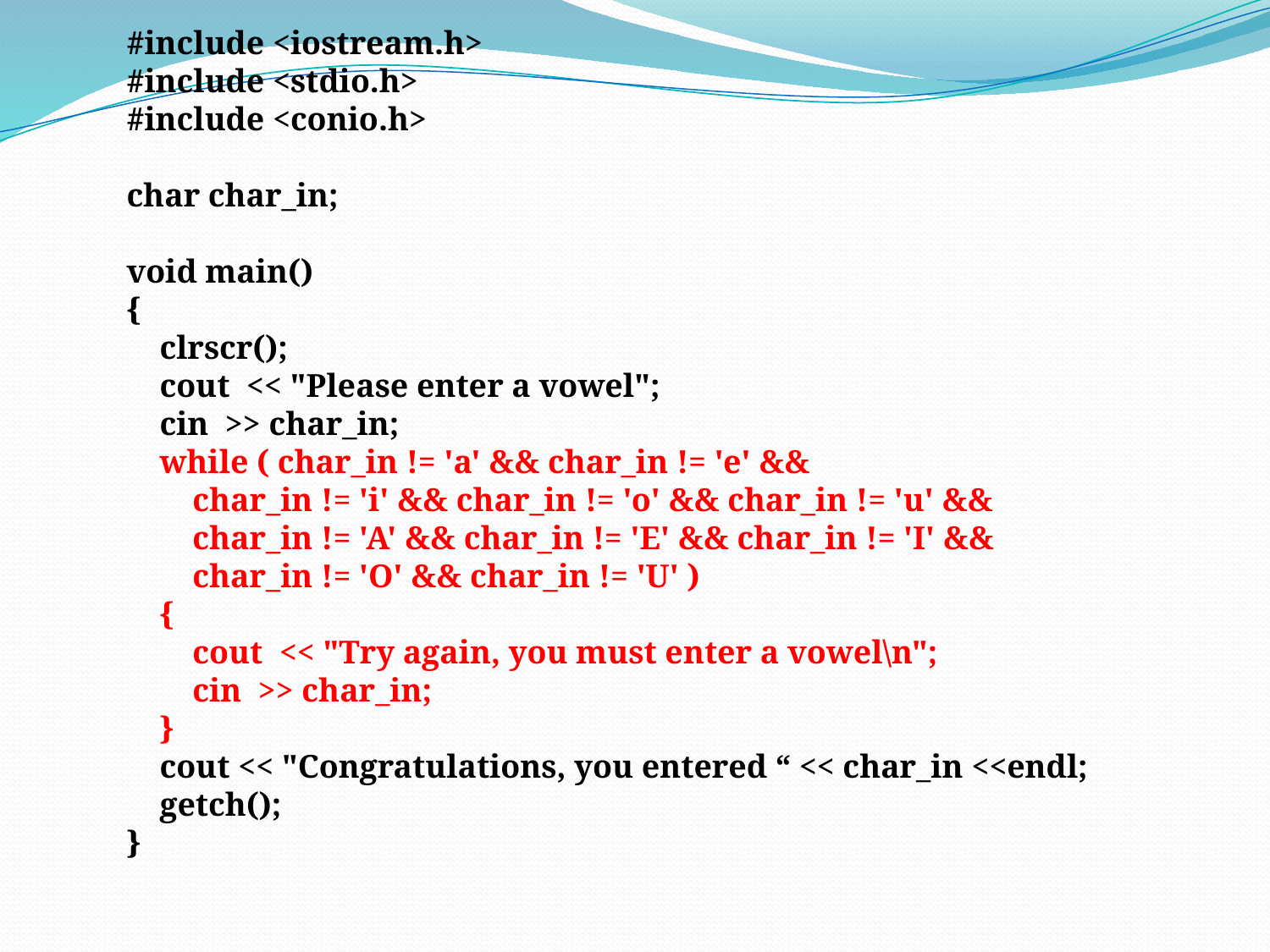

#include <iostream.h>
#include <stdio.h>
#include <conio.h>

char char_in;

void main()
{
    clrscr();
    cout  << "Please enter a vowel";
    cin  >> char_in;
    while ( char_in != 'a' && char_in != 'e' &&
        char_in != 'i' && char_in != 'o' && char_in != 'u' &&
        char_in != 'A' && char_in != 'E' && char_in != 'I' &&
        char_in != 'O' && char_in != 'U' )
    {
        cout  << "Try again, you must enter a vowel\n";
        cin  >> char_in;
    }
    cout << "Congratulations, you entered “ << char_in <<endl;
    getch();
}